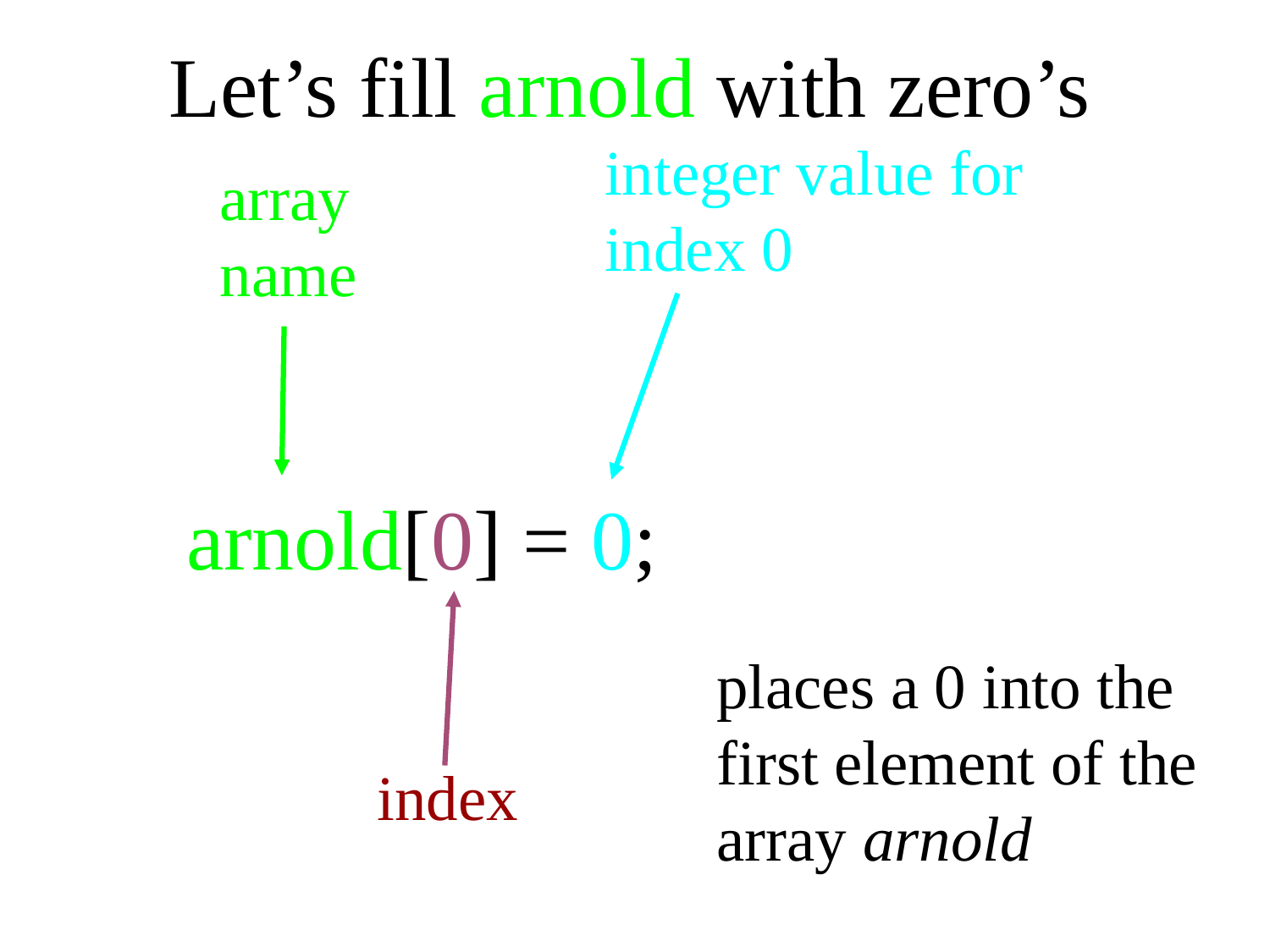

Let’s fill arnold with zero’s
integer value for
index 0
array name
arnold[0] = 0;

places a 0 into the first element of the array arnold
index